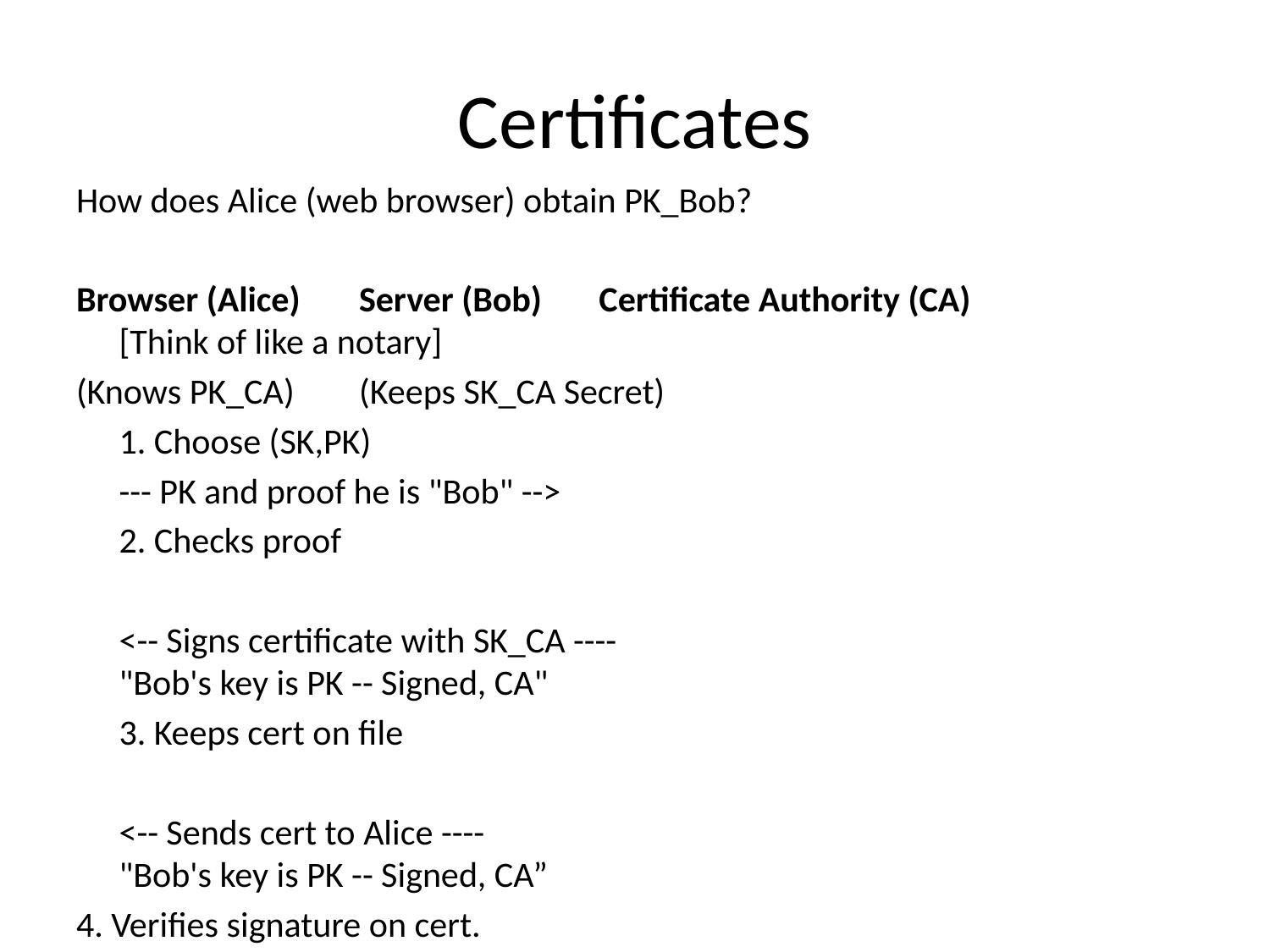

# Certificates
How does Alice (web browser) obtain PK_Bob?

Browser (Alice)		Server (Bob)			Certificate Authority (CA)
											[Think of like a notary]
(Knows PK_CA)								(Keeps SK_CA Secret)
						1. Choose (SK,PK)
						--- PK and proof he is "Bob" -->
												2. Checks proof

						<-- Signs certificate with SK_CA ----
							"Bob's key is PK -- Signed, CA"
						3. Keeps cert on file

		<-- Sends cert to Alice ----
			"Bob's key is PK -- Signed, CA”
4. Verifies signature on cert.